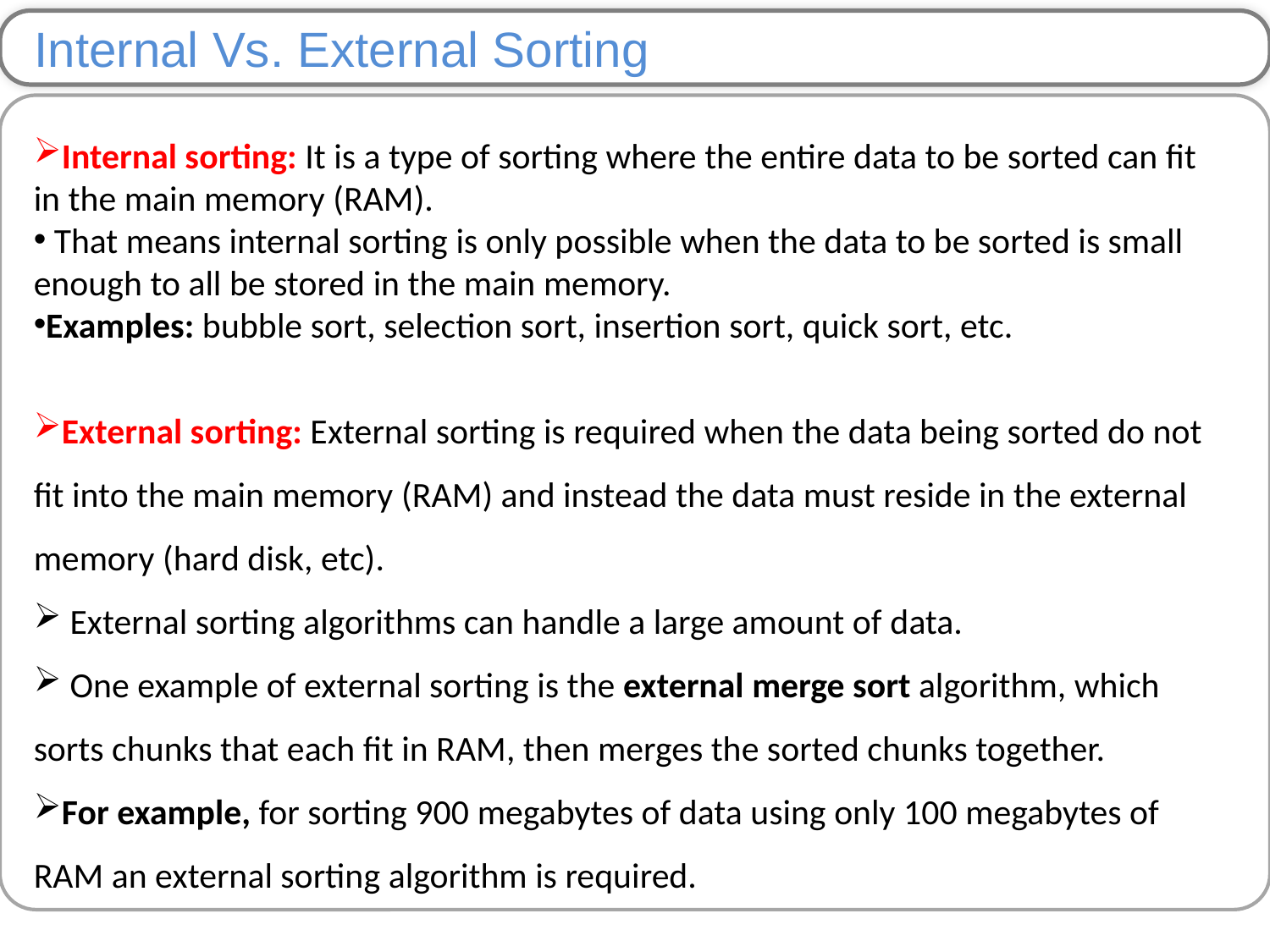

Internal Vs. External Sorting

Internal sorting: It is a type of sorting where the entire data to be sorted can fit  in the main memory (RAM).
 That means internal sorting is only possible when the data to be sorted is small enough to all be stored in the main memory.
Examples: bubble sort, selection sort, insertion sort, quick sort, etc.

External sorting: External sorting is required when the data being sorted do not fit into the main memory (RAM) and instead the data must reside in the external memory (hard disk, etc).
 External sorting algorithms can handle a large amount of data.
 One example of external sorting is the external merge sort algorithm, which sorts chunks that each fit in RAM, then merges the sorted chunks together.
For example, for sorting 900 megabytes of data using only 100 megabytes of RAM an external sorting algorithm is required.